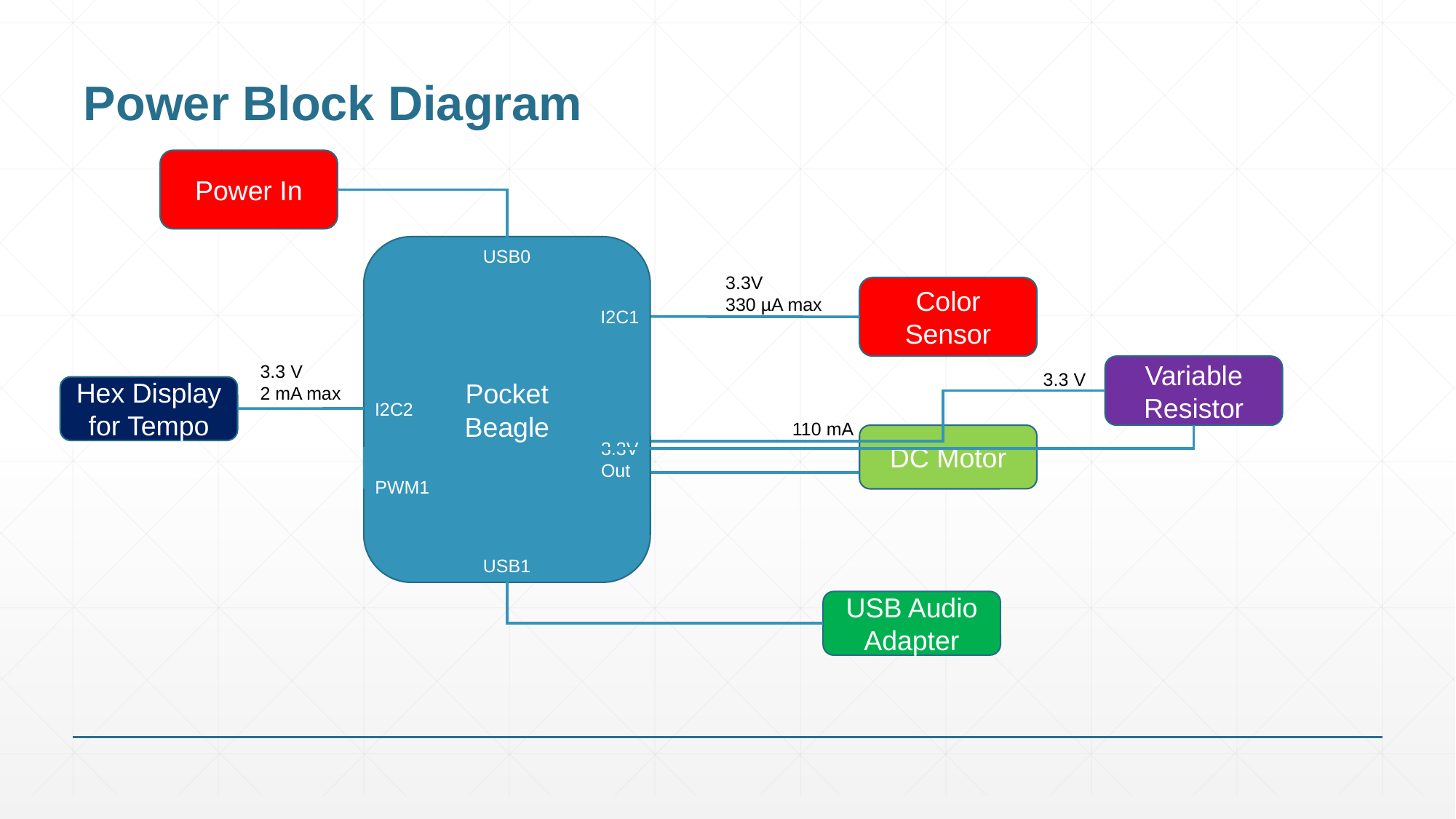

# Power Block Diagram
Power In
Pocket
Beagle
I2C1
3.3V
Out
USB1
USB0
3.3V
330 µA max
Color Sensor
3.3 V
2 mA max
Variable Resistor
3.3 V
Hex Display for Tempo
I2C2
110 mA
DC Motor
PWM1
USB Audio Adapter